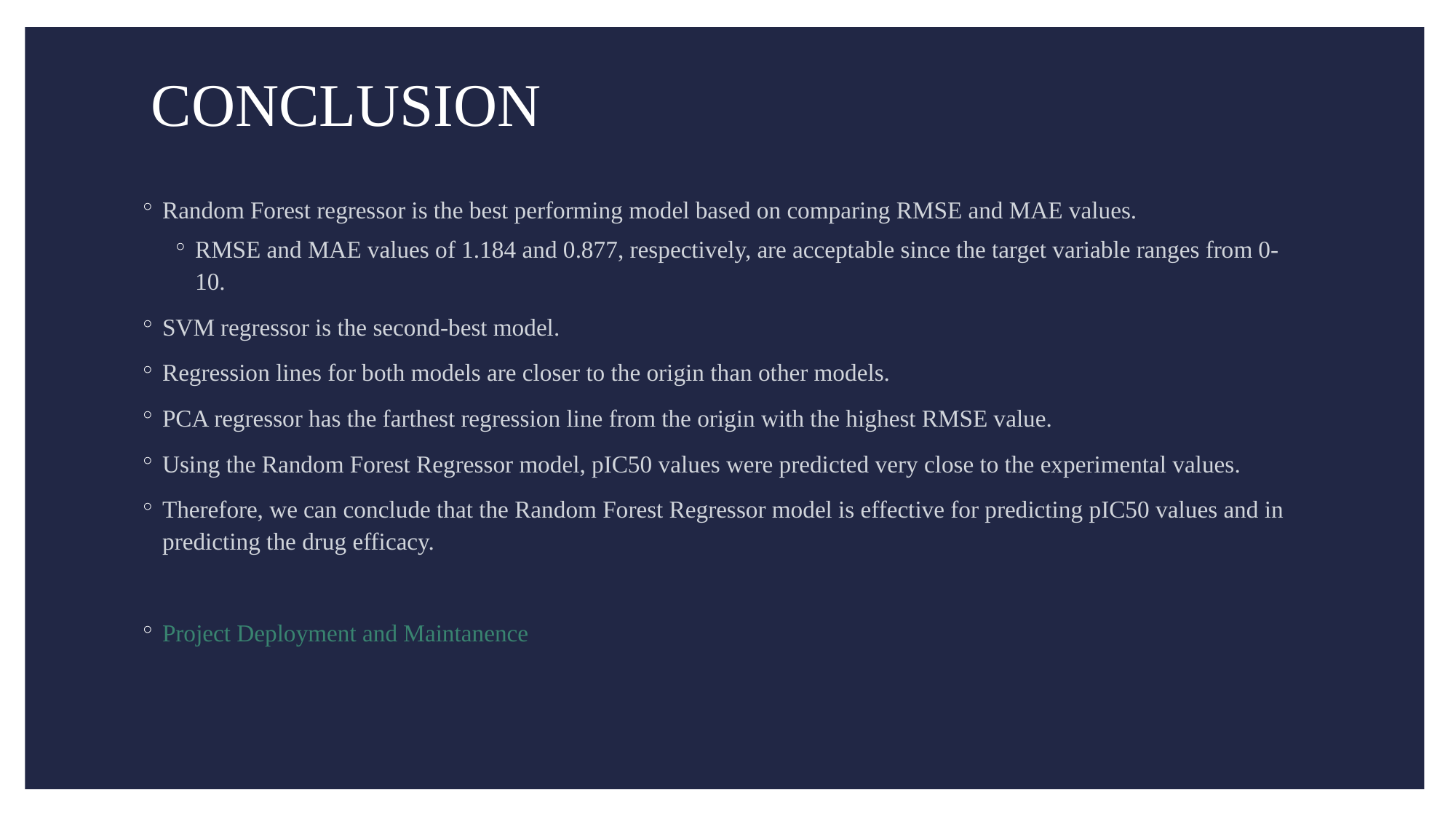

# CONCLUSION

Random Forest regressor is the best performing model based on comparing RMSE and MAE values.
RMSE and MAE values of 1.184 and 0.877, respectively, are acceptable since the target variable ranges from 0-10.
SVM regressor is the second-best model.
Regression lines for both models are closer to the origin than other models.
PCA regressor has the farthest regression line from the origin with the highest RMSE value.
Using the Random Forest Regressor model, pIC50 values were predicted very close to the experimental values.
Therefore, we can conclude that the Random Forest Regressor model is effective for predicting pIC50 values and in predicting the drug efficacy.

Project Deployment and Maintanence